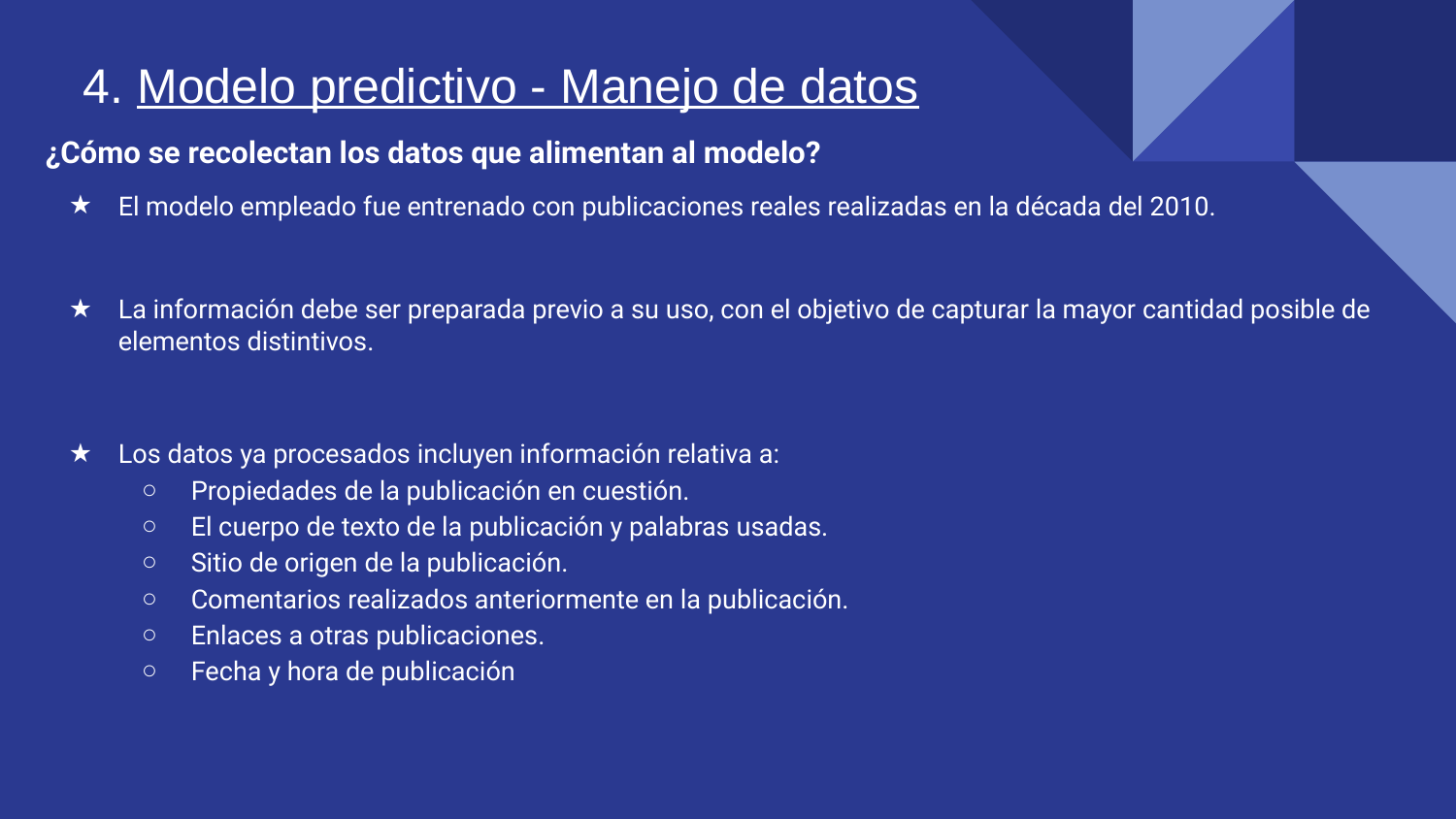

4. Modelo predictivo - Manejo de datos
¿Cómo se recolectan los datos que alimentan al modelo?
El modelo empleado fue entrenado con publicaciones reales realizadas en la década del 2010.

La información debe ser preparada previo a su uso, con el objetivo de capturar la mayor cantidad posible de elementos distintivos.

Los datos ya procesados incluyen información relativa a:
Propiedades de la publicación en cuestión.
El cuerpo de texto de la publicación y palabras usadas.
Sitio de origen de la publicación.
Comentarios realizados anteriormente en la publicación.
Enlaces a otras publicaciones.
Fecha y hora de publicación